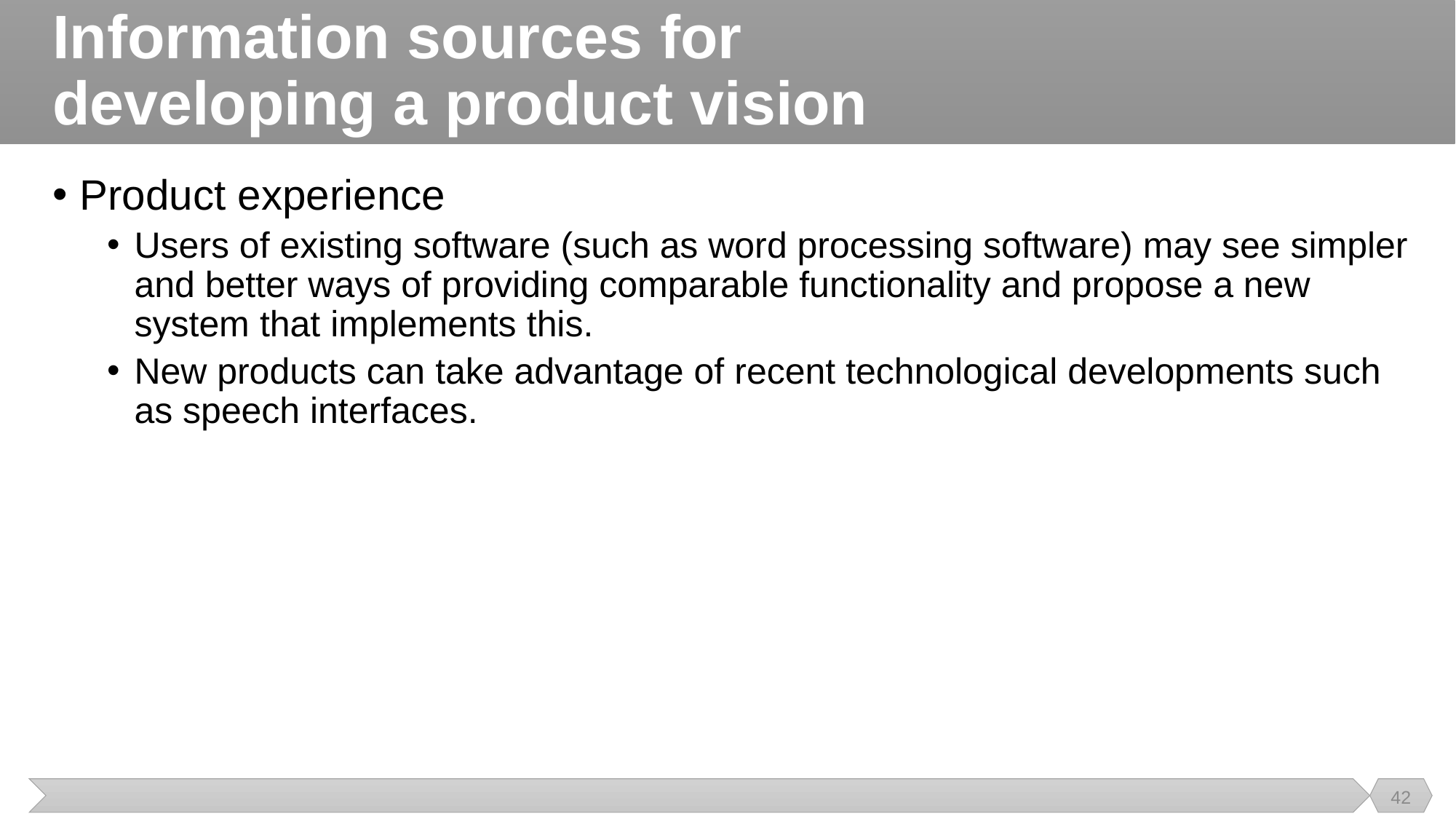

# Information sources for developing a product vision
Product experience
Users of existing software (such as word processing software) may see simpler and better ways of providing comparable functionality and propose a new system that implements this.
New products can take advantage of recent technological developments such as speech interfaces.

42